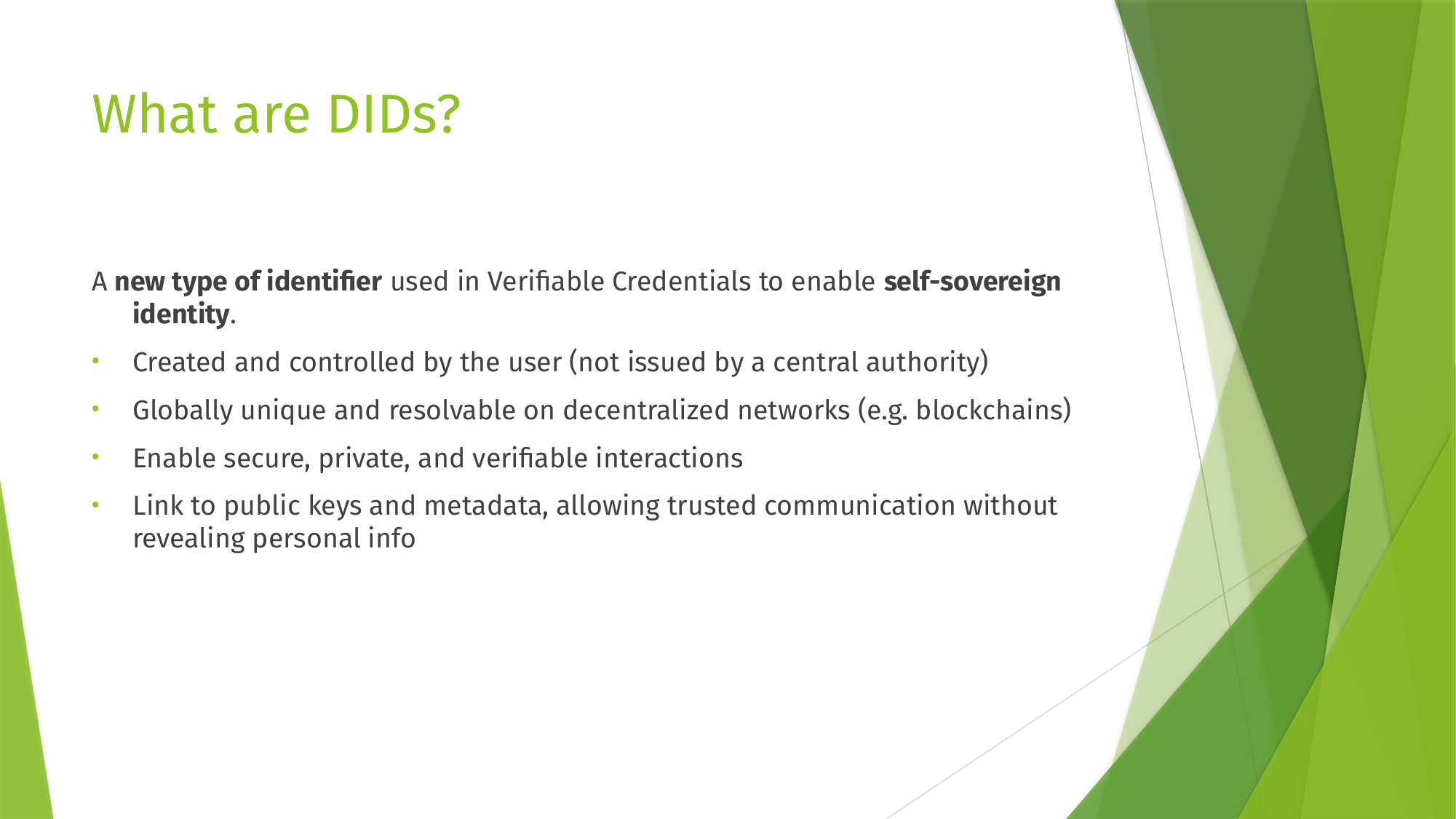

# What are DIDs?
A new type of identifier used in Verifiable Credentials to enable self-sovereign identity.
Created and controlled by the user (not issued by a central authority)
Globally unique and resolvable on decentralized networks (e.g. blockchains)
Enable secure, private, and verifiable interactions
Link to public keys and metadata, allowing trusted communication without revealing personal info